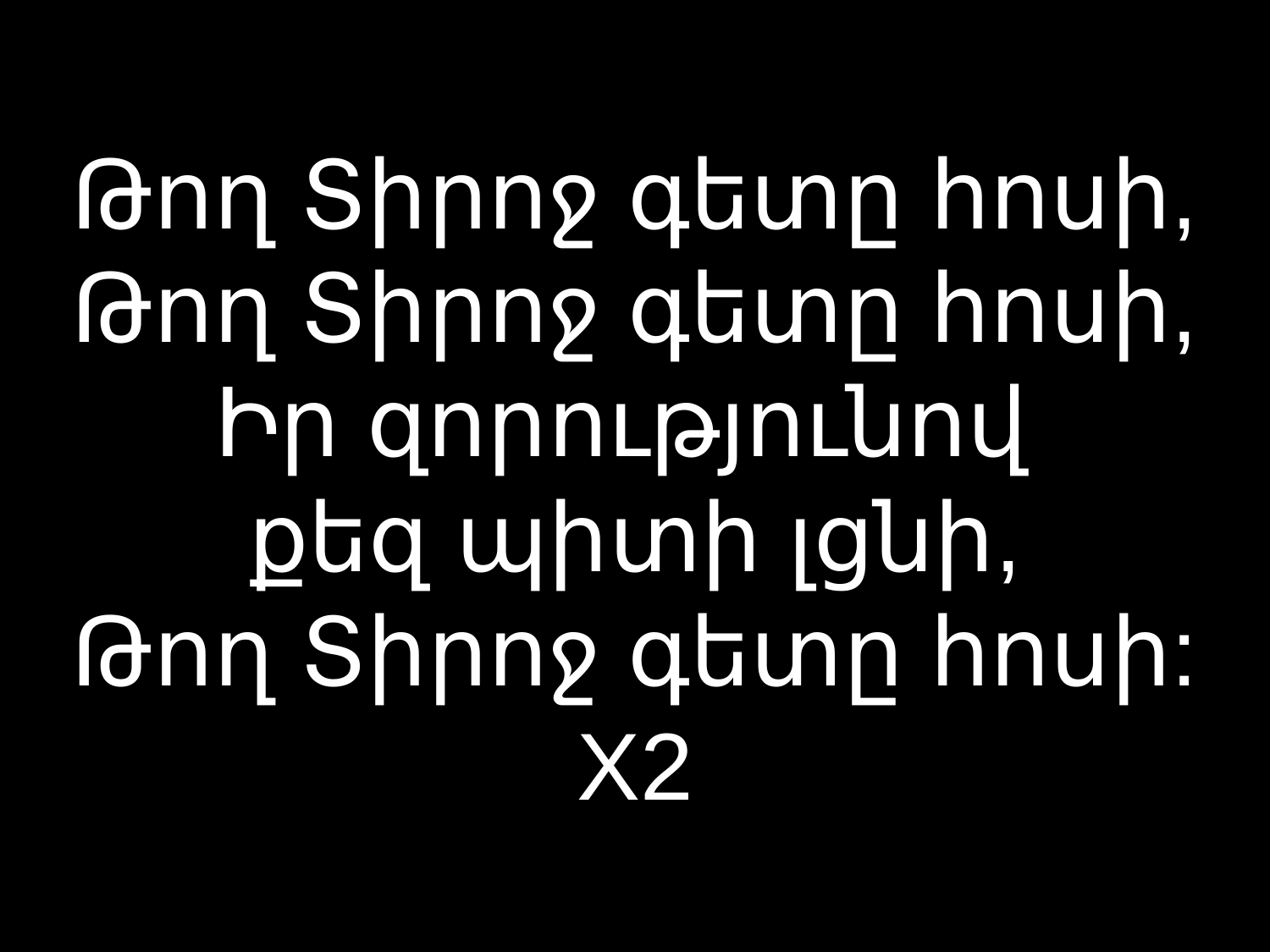

# Թող Տիրոջ գետը հոսի, Թող Տիրոջ գետը հոսի, Իր զորությունով քեզ պիտի լցնի, Թող Տիրոջ գետը հոսի: X2